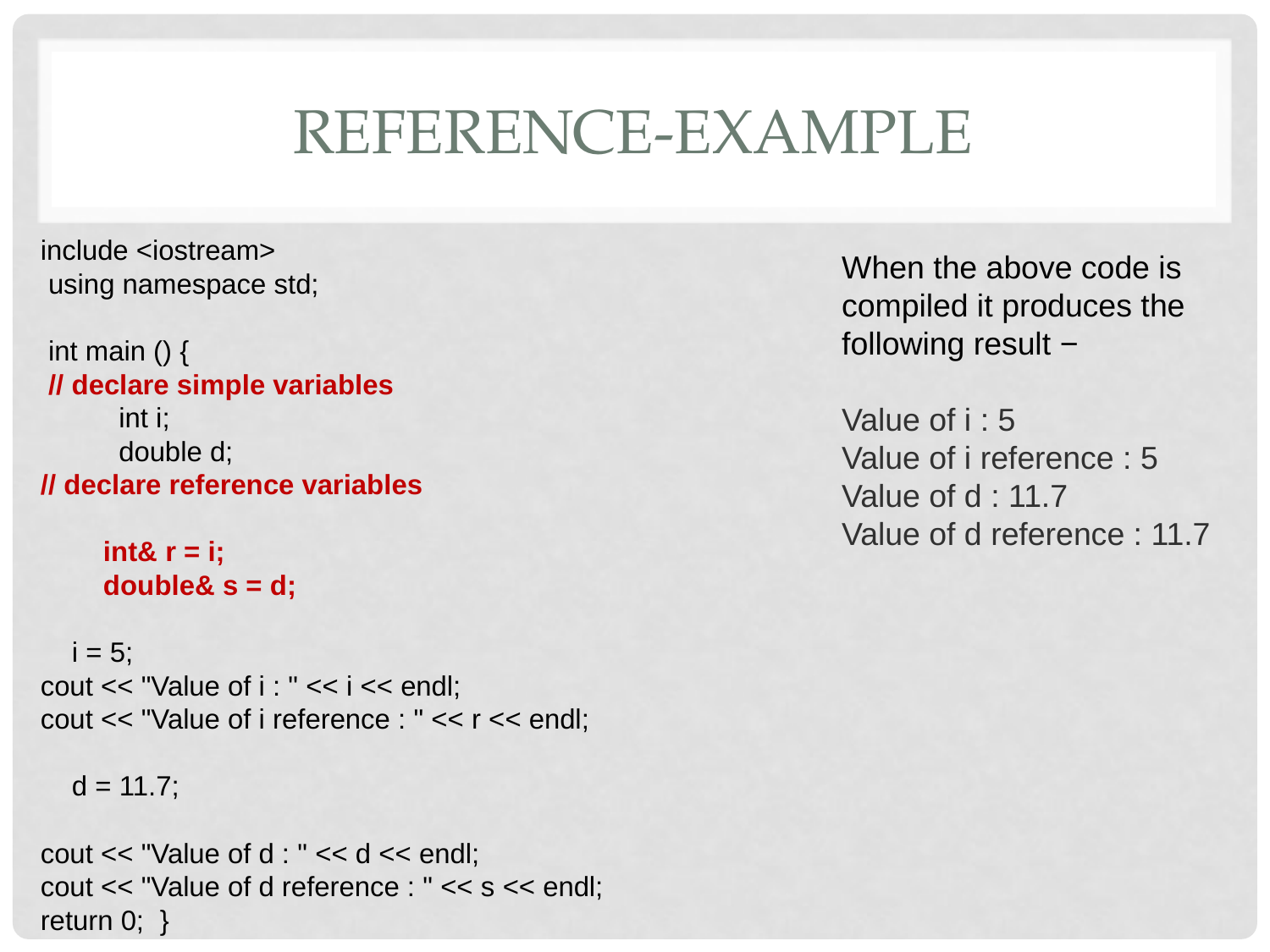

# Reference-example
include <iostream>
 using namespace std;

 int main () {
 // declare simple variables
          int i;
          double d;
// declare reference variables

        int& r = i;
        double& s = d;

    i = 5;
cout << "Value of i : " << i << endl;
cout << "Value of i reference : " << r << endl;

    d = 11.7;

cout << "Value of d : " << d << endl;
cout << "Value of d reference : " << s << endl;
return 0;  }

When the above code is compiled it produces the following result −

Value of i : 5
Value of i reference : 5
Value of d : 11.7
Value of d reference : 11.7